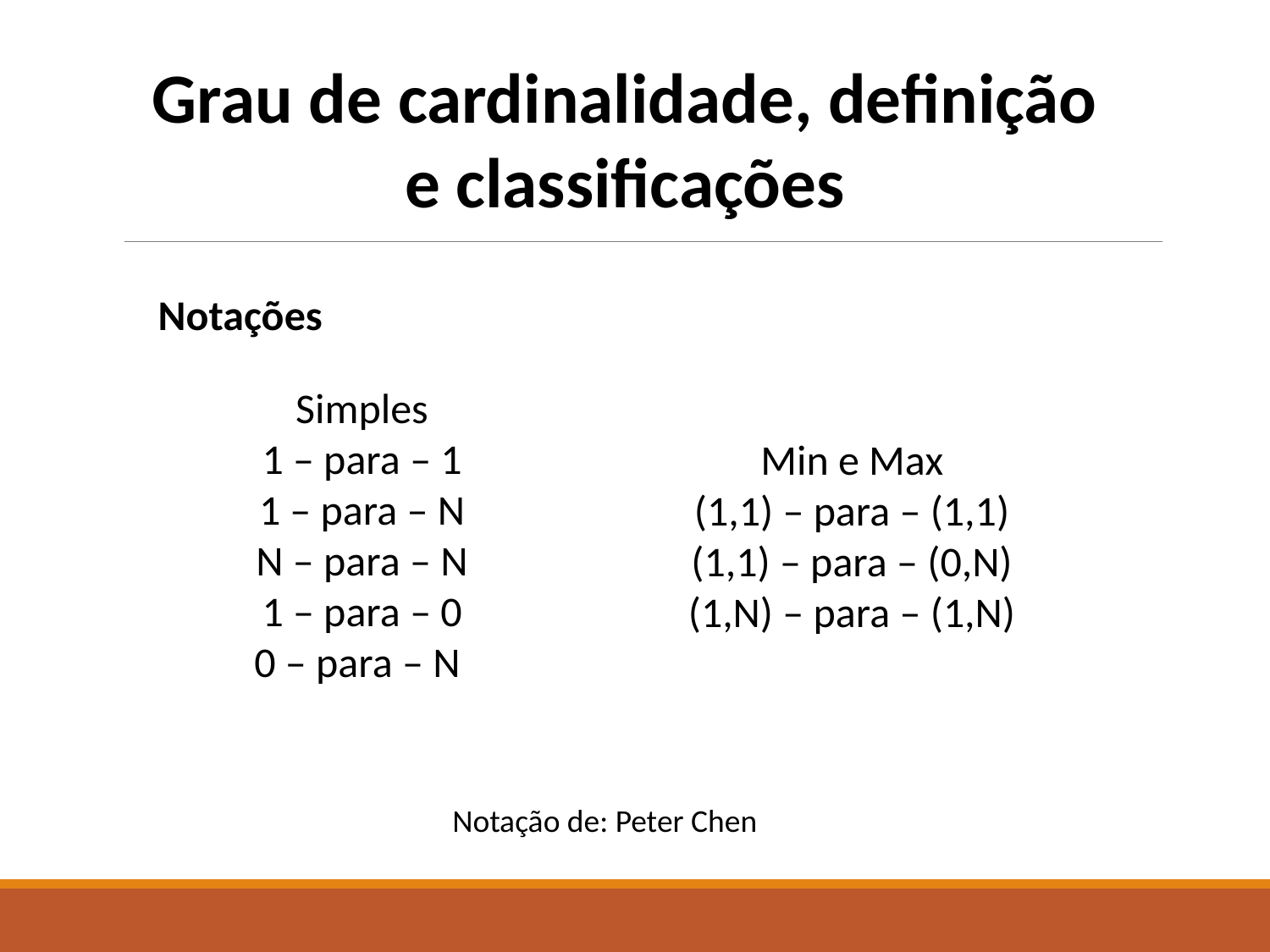

Grau de cardinalidade, definição e classificações

Notações
Simples
1 – para – 1
1 – para – N
N – para – N
1 – para – 0
0 – para – N
Min e Max
(1,1) – para – (1,1)
(1,1) – para – (0,N)
(1,N) – para – (1,N)
Notação de: Peter Chen